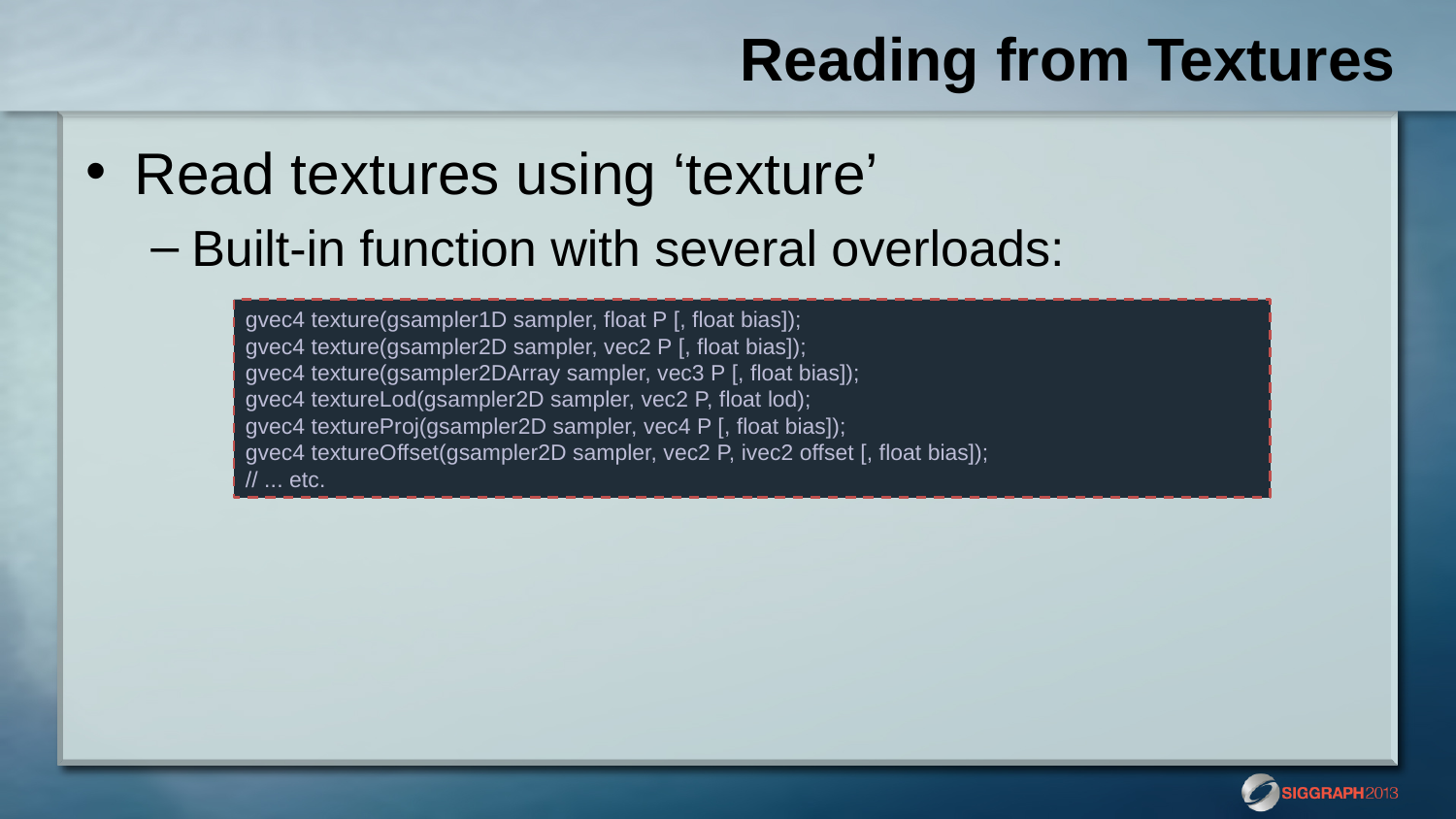

# Reading from Textures
Read textures using ‘texture’
Built-in function with several overloads:

gvec4 texture(gsampler1D sampler, float P [, float bias]);
gvec4 texture(gsampler2D sampler, vec2 P [, float bias]);
gvec4 texture(gsampler2DArray sampler, vec3 P [, float bias]);
gvec4 textureLod(gsampler2D sampler, vec2 P, float lod);
gvec4 textureProj(gsampler2D sampler, vec4 P [, float bias]);
gvec4 textureOffset(gsampler2D sampler, vec2 P, ivec2 offset [, float bias]);
// ... etc.